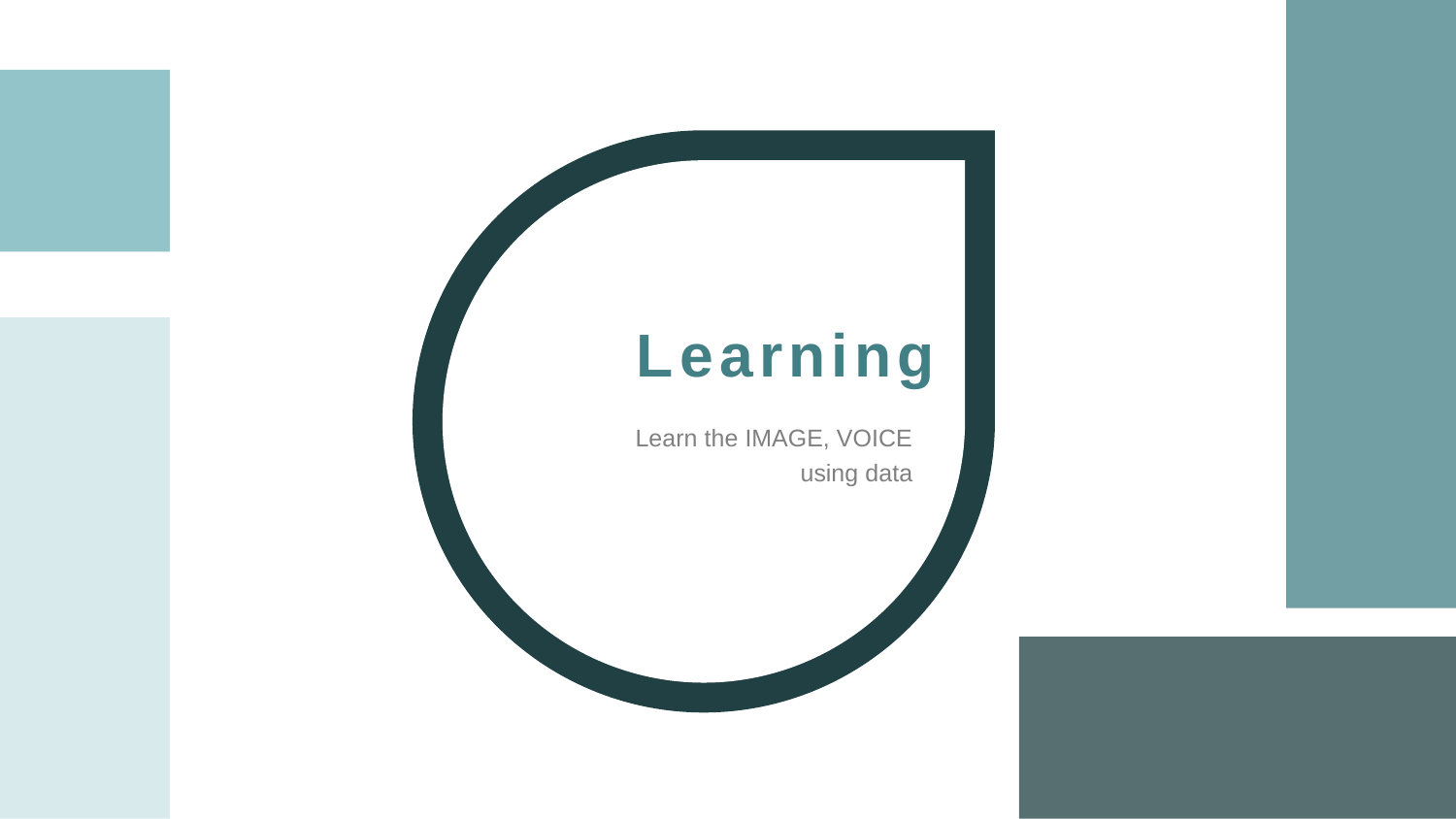

Learning

Learn the IMAGE, VOICE
using data